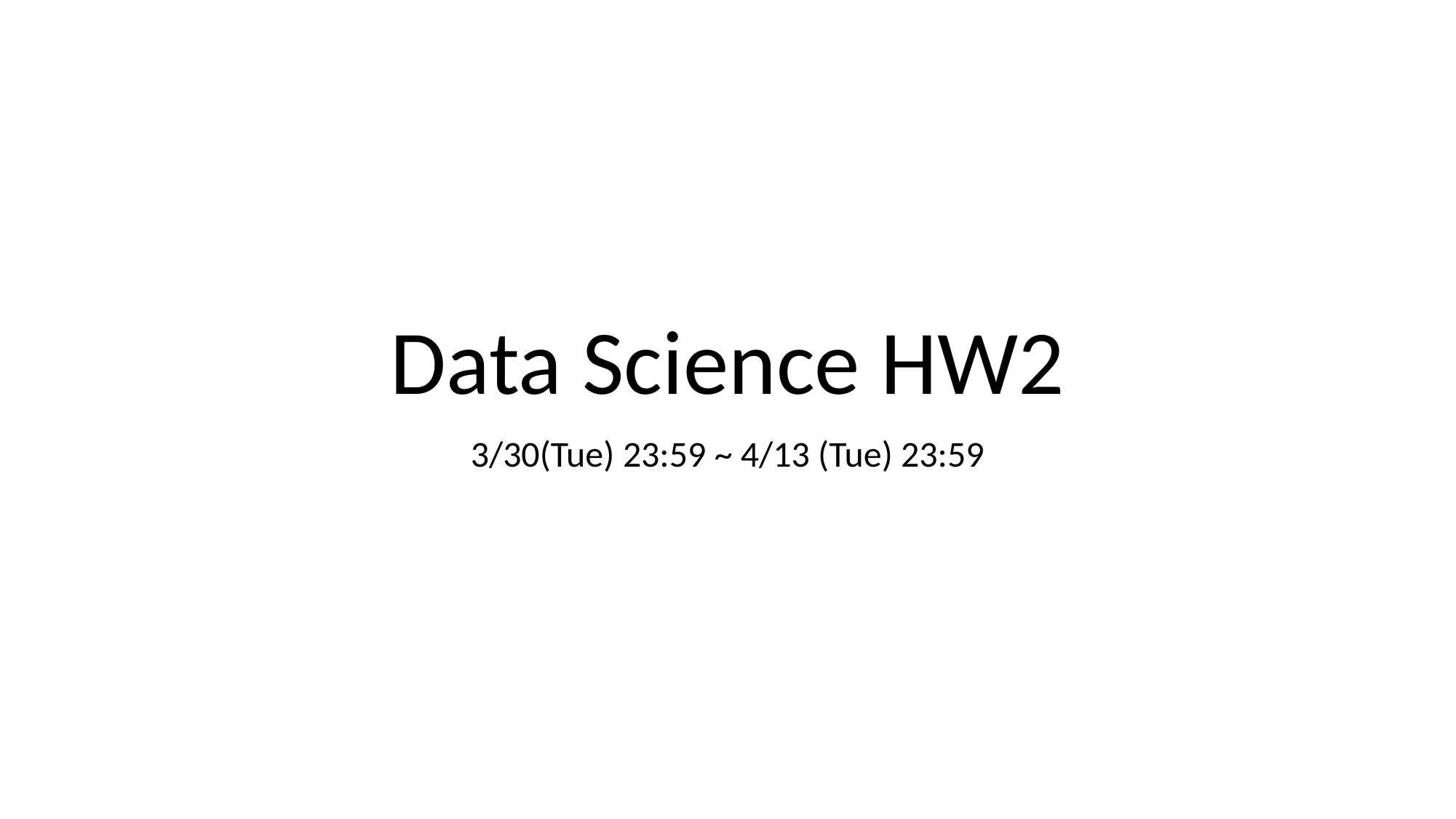

# Data Science HW2
3/30(Tue) 23:59 ~ 4/13 (Tue) 23:59